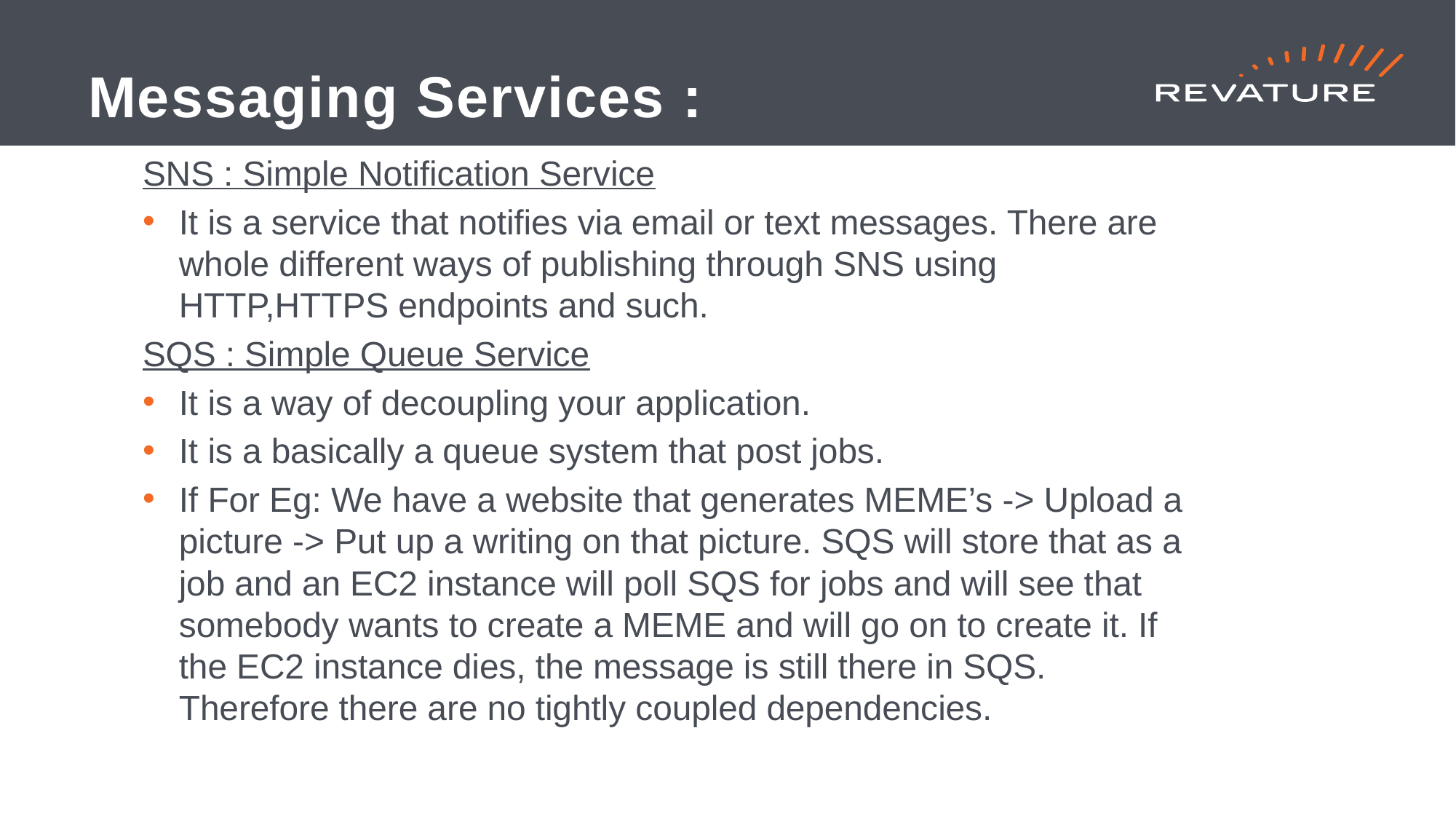

# Messaging Services :
SNS : Simple Notification Service
It is a service that notifies via email or text messages. There are whole different ways of publishing through SNS using HTTP,HTTPS endpoints and such.
SQS : Simple Queue Service
It is a way of decoupling your application.
It is a basically a queue system that post jobs.
If For Eg: We have a website that generates MEME’s -> Upload a picture -> Put up a writing on that picture. SQS will store that as a job and an EC2 instance will poll SQS for jobs and will see that somebody wants to create a MEME and will go on to create it. If the EC2 instance dies, the message is still there in SQS. Therefore there are no tightly coupled dependencies.